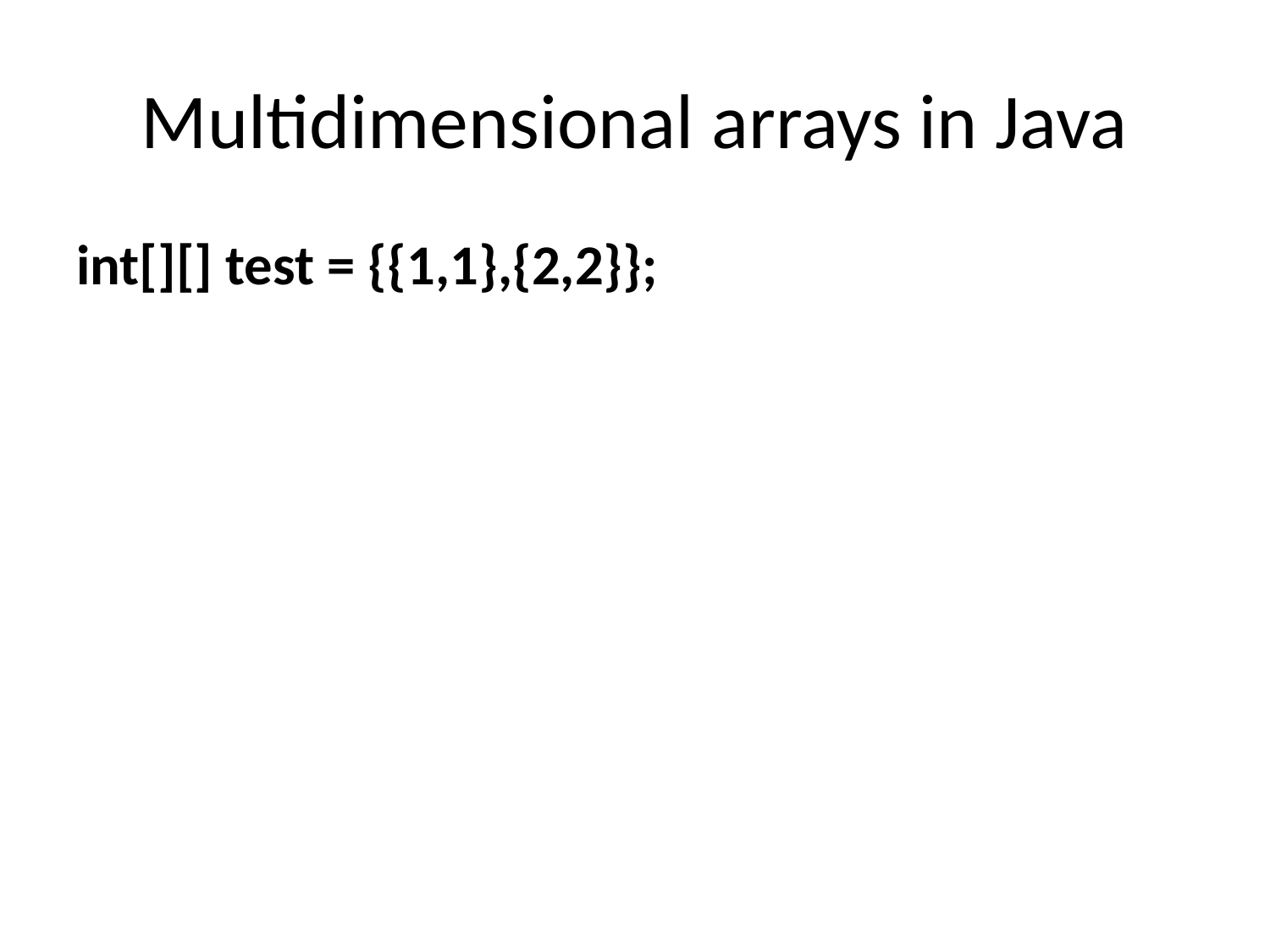

# Multidimensional arrays in Java
int[][] test = {{1,1},{2,2}};